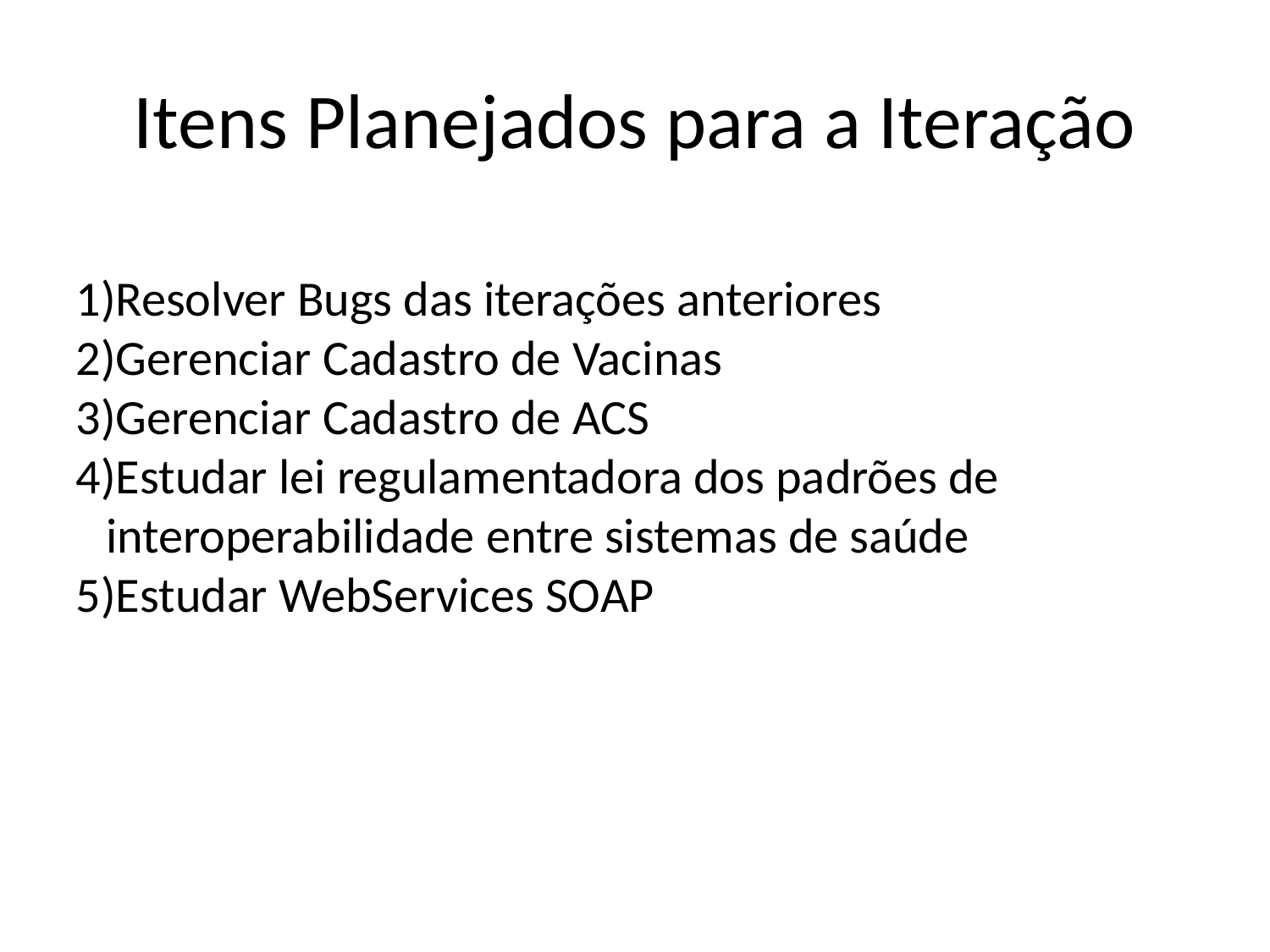

Itens Planejados para a Iteração

Resolver Bugs das iterações anteriores
Gerenciar Cadastro de Vacinas
Gerenciar Cadastro de ACS
Estudar lei regulamentadora dos padrões de interoperabilidade entre sistemas de saúde
Estudar WebServices SOAP